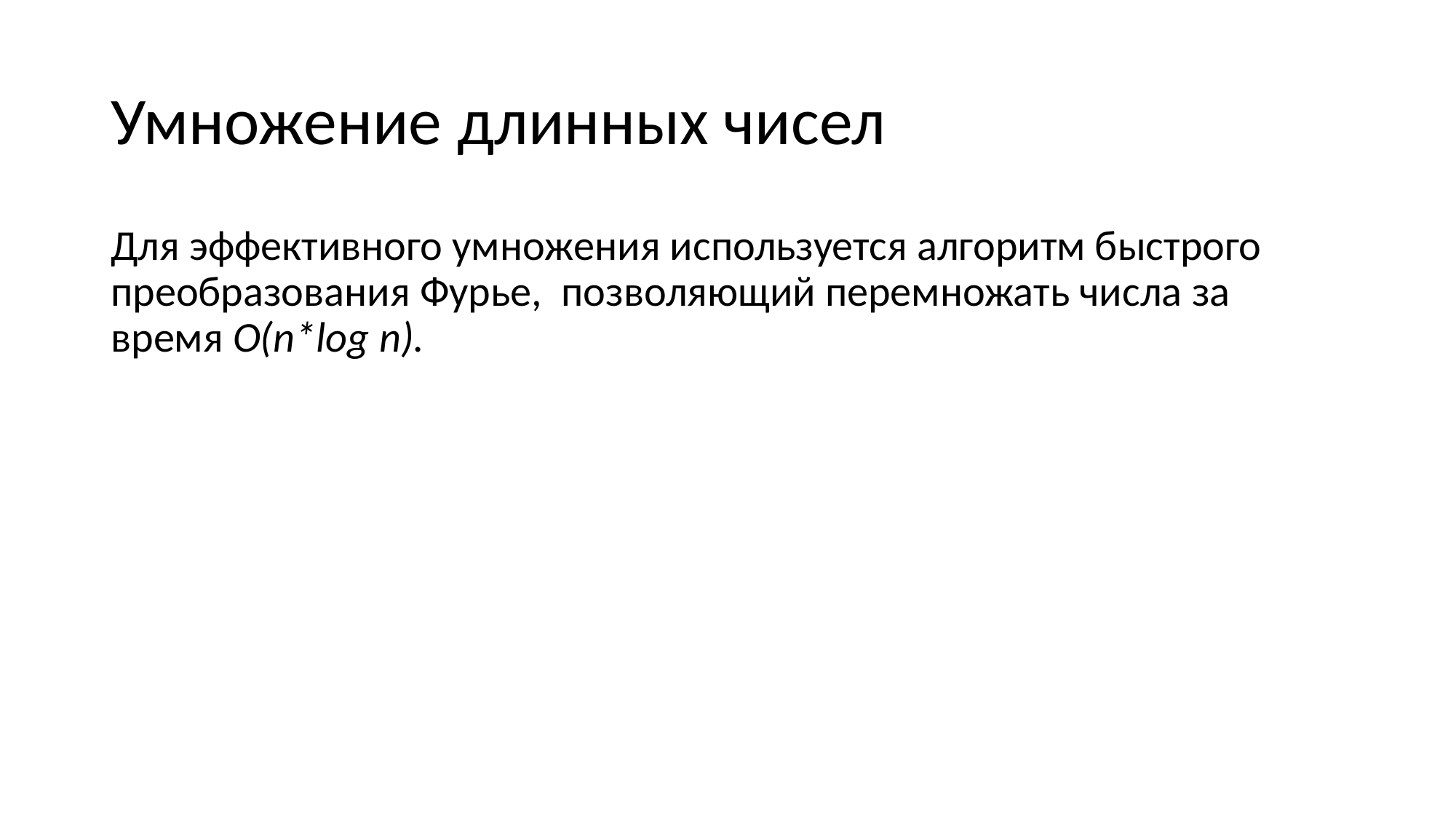

# Умножение длинных чисел
Для эффективного умножения используется алгоритм быстрого преобразования Фурье,  позволяющий перемножать числа за время O(n*log n).